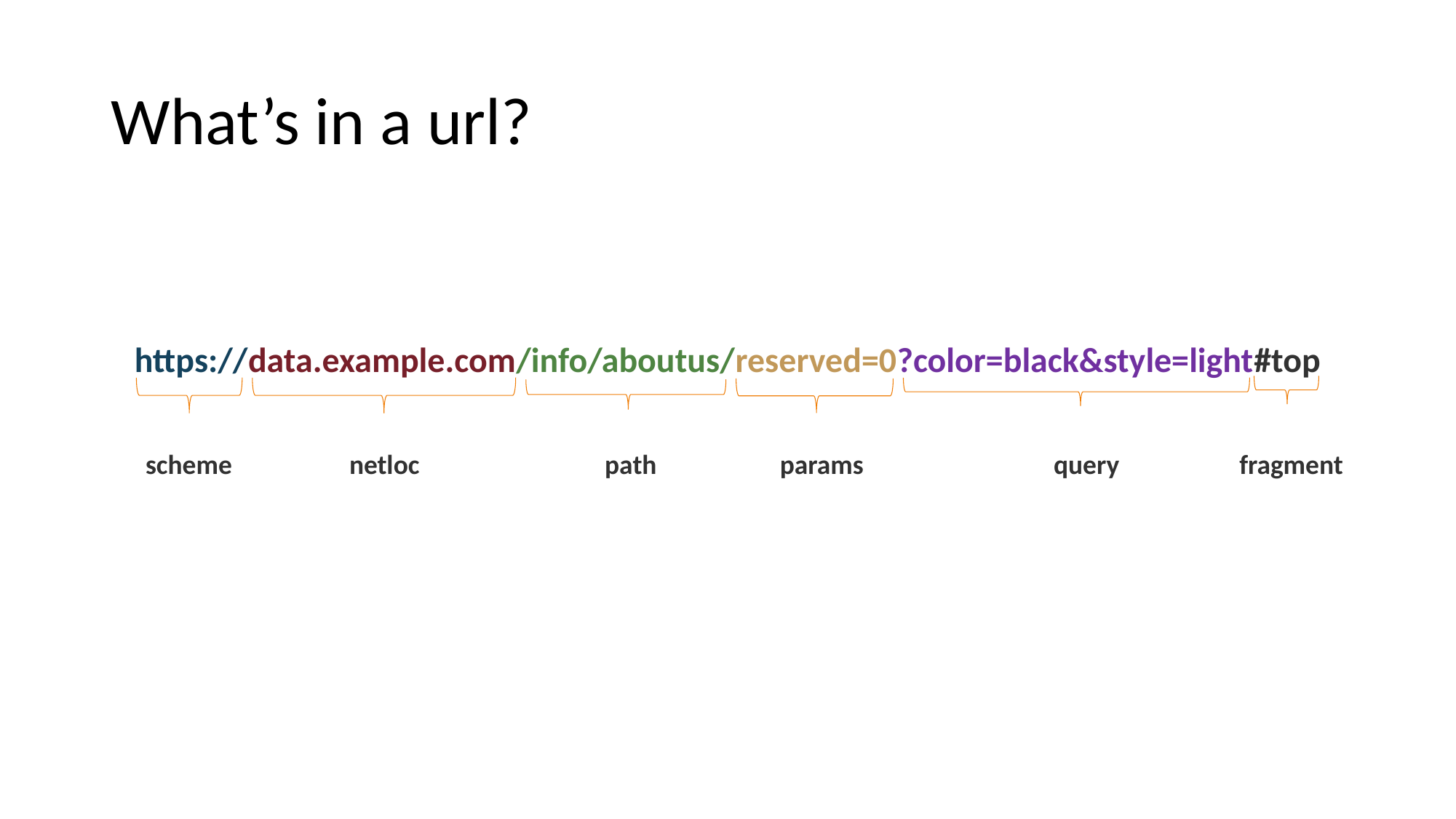

# What’s in a url?

https://data.example.com/info/aboutus/reserved=0?color=black&style=light#top

     scheme                   netloc	                           path                    params	                             query	      fragment